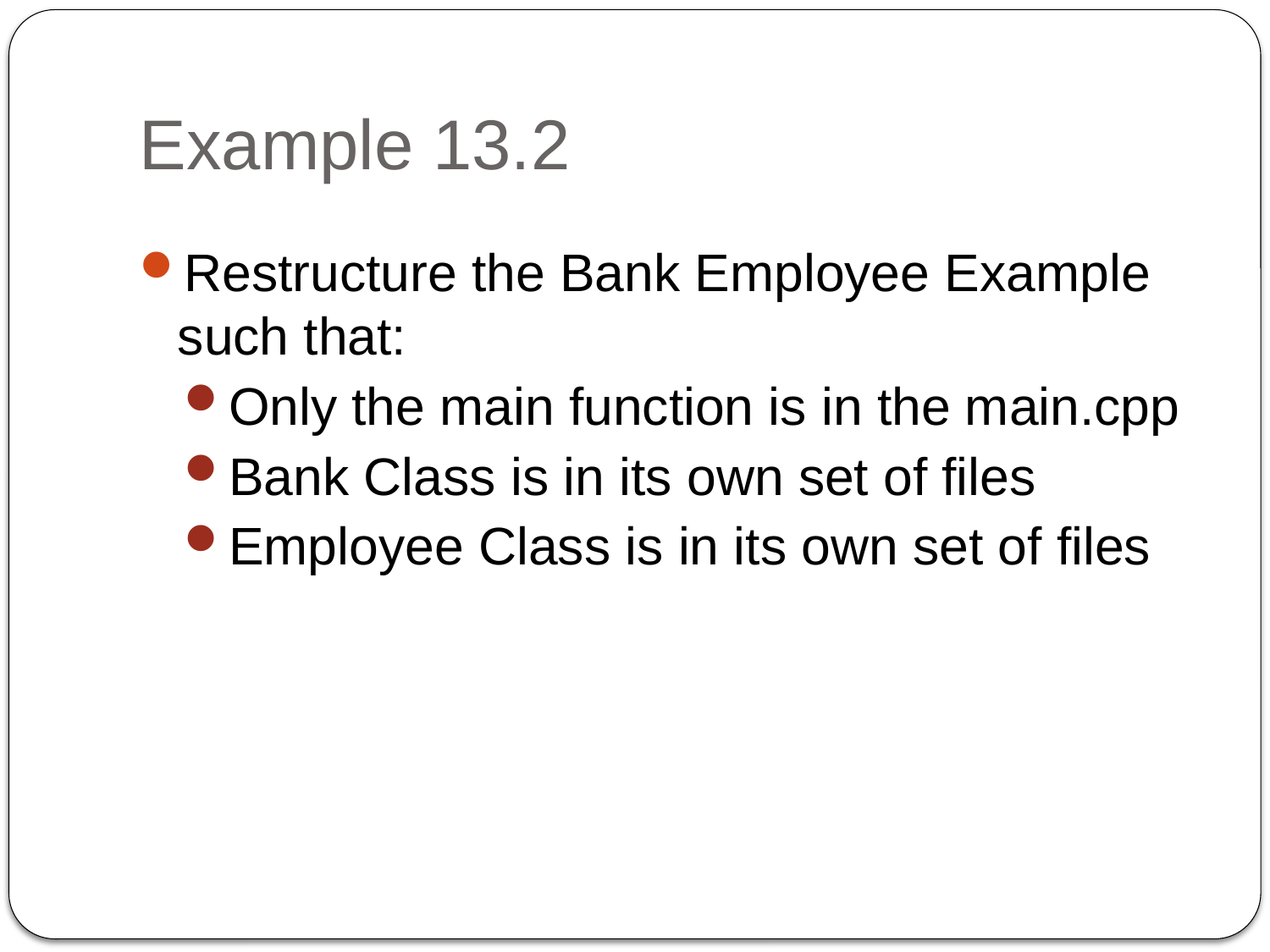

# Example 13.2
Restructure the Bank Employee Example such that:
Only the main function is in the main.cpp
Bank Class is in its own set of files
Employee Class is in its own set of files